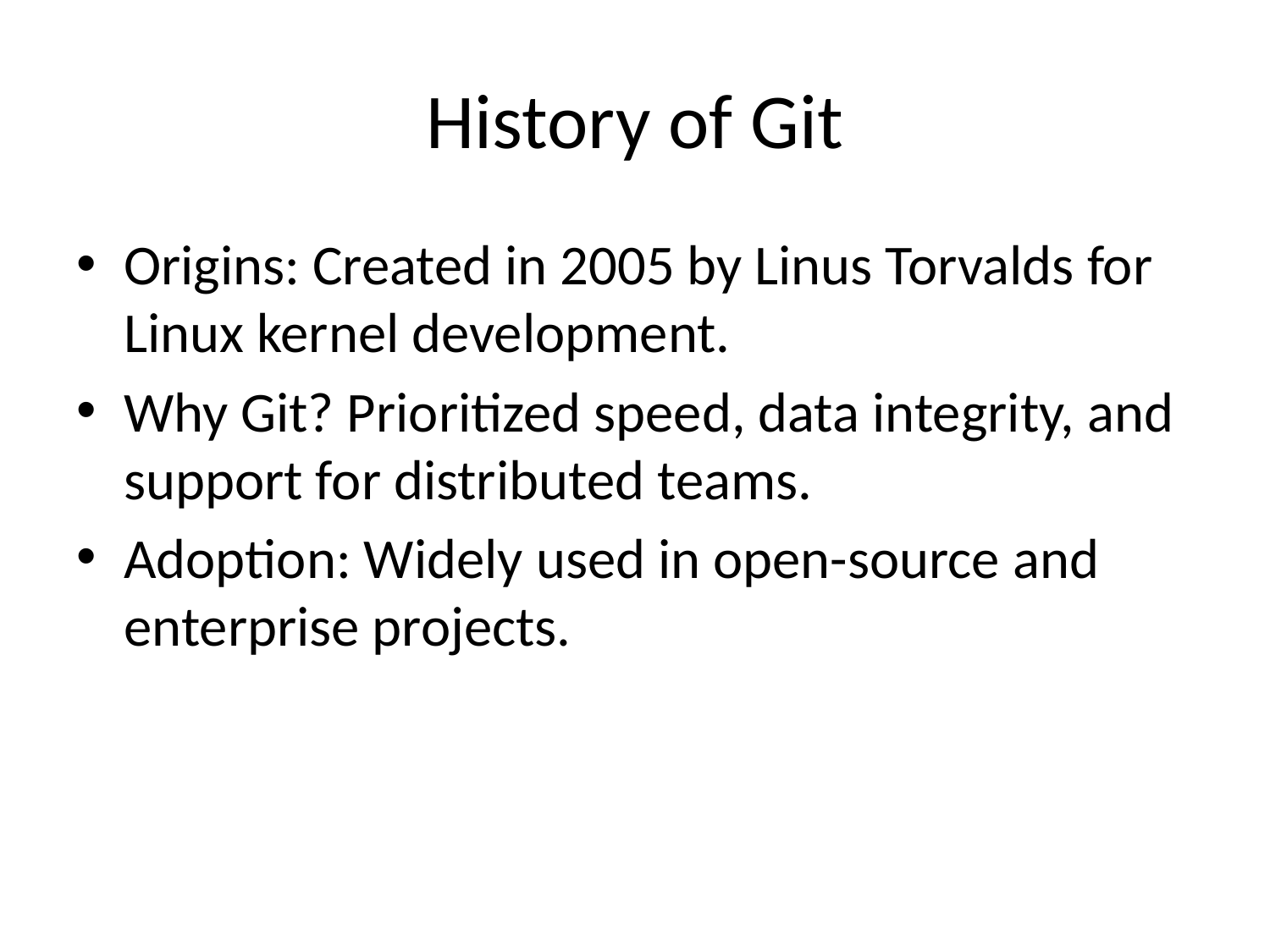

# History of Git
Origins: Created in 2005 by Linus Torvalds for Linux kernel development.
Why Git? Prioritized speed, data integrity, and support for distributed teams.
Adoption: Widely used in open-source and enterprise projects.